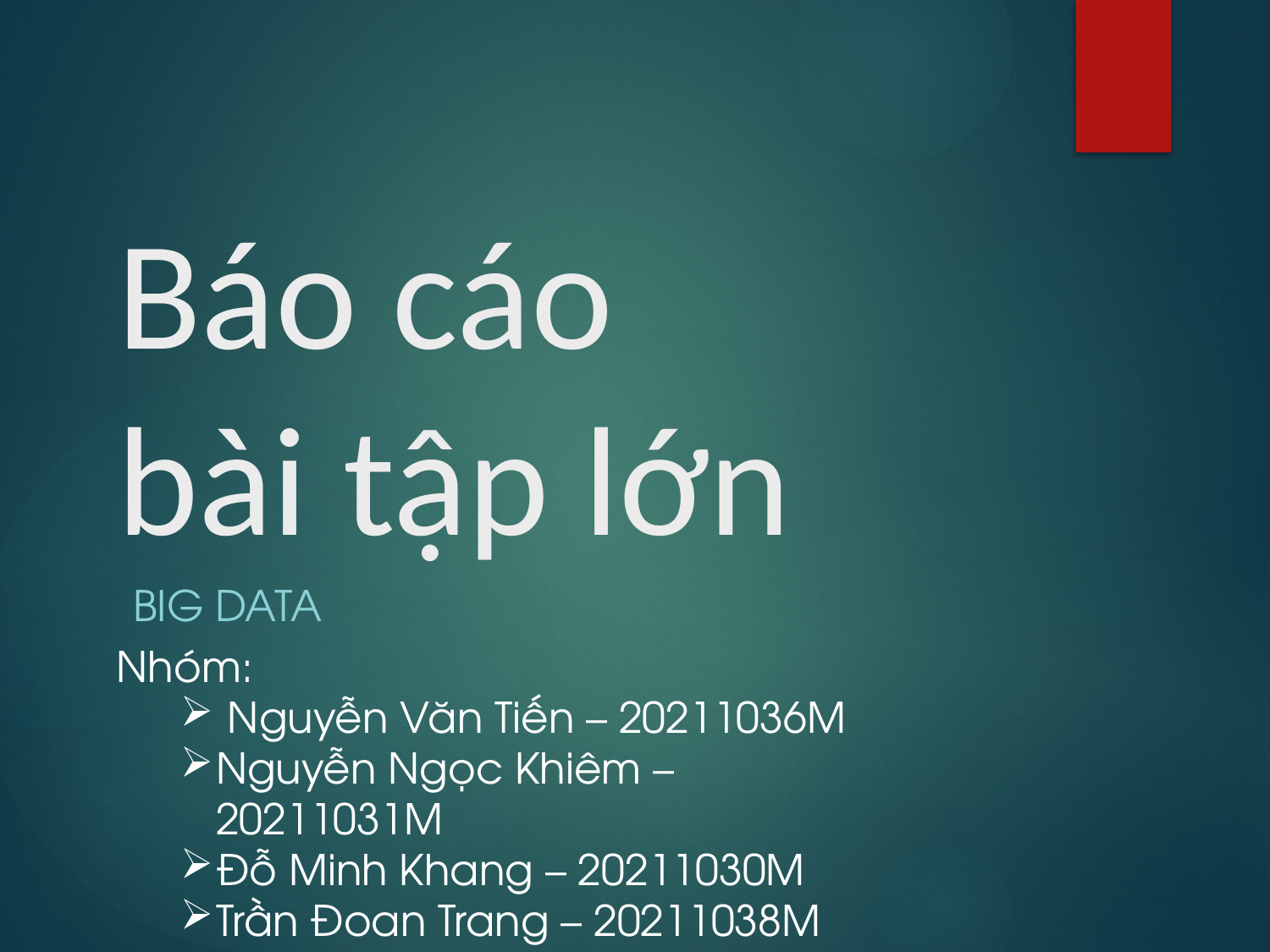

# Báo cáo bài tập lớn
Big Data
Nhóm:
 Nguyễn Văn Tiến – 20211036M
Nguyễn Ngọc Khiêm – 20211031M
Đỗ Minh Khang – 20211030M
Trần Đoan Trang – 20211038M